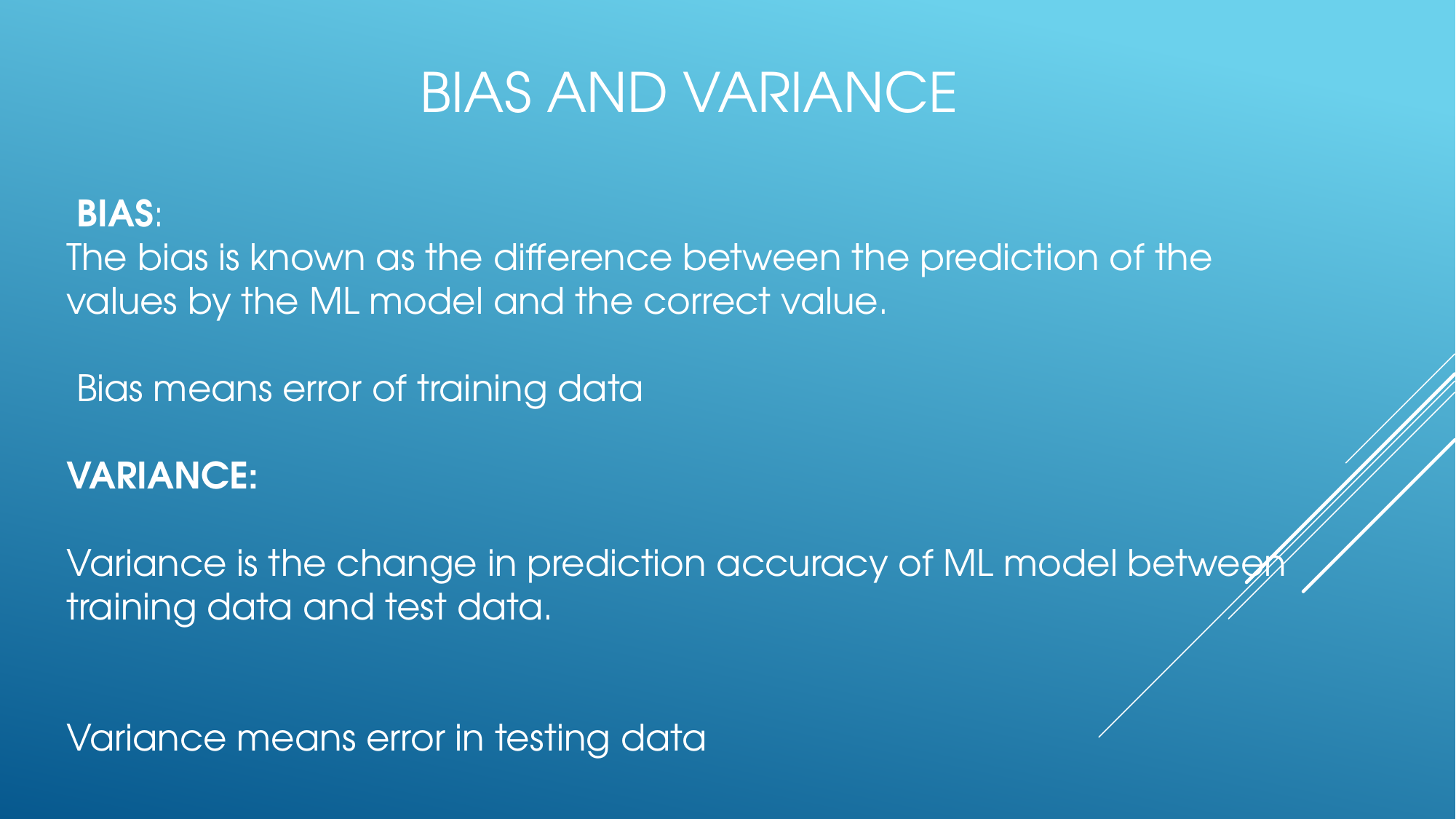

BIAS AND VARIANCE
 BIAS:
The bias is known as the difference between the prediction of the values by the ML model and the correct value.

 Bias means error of training data

VARIANCE:

Variance is the change in prediction accuracy of ML model between training data and test data.

Variance means error in testing data